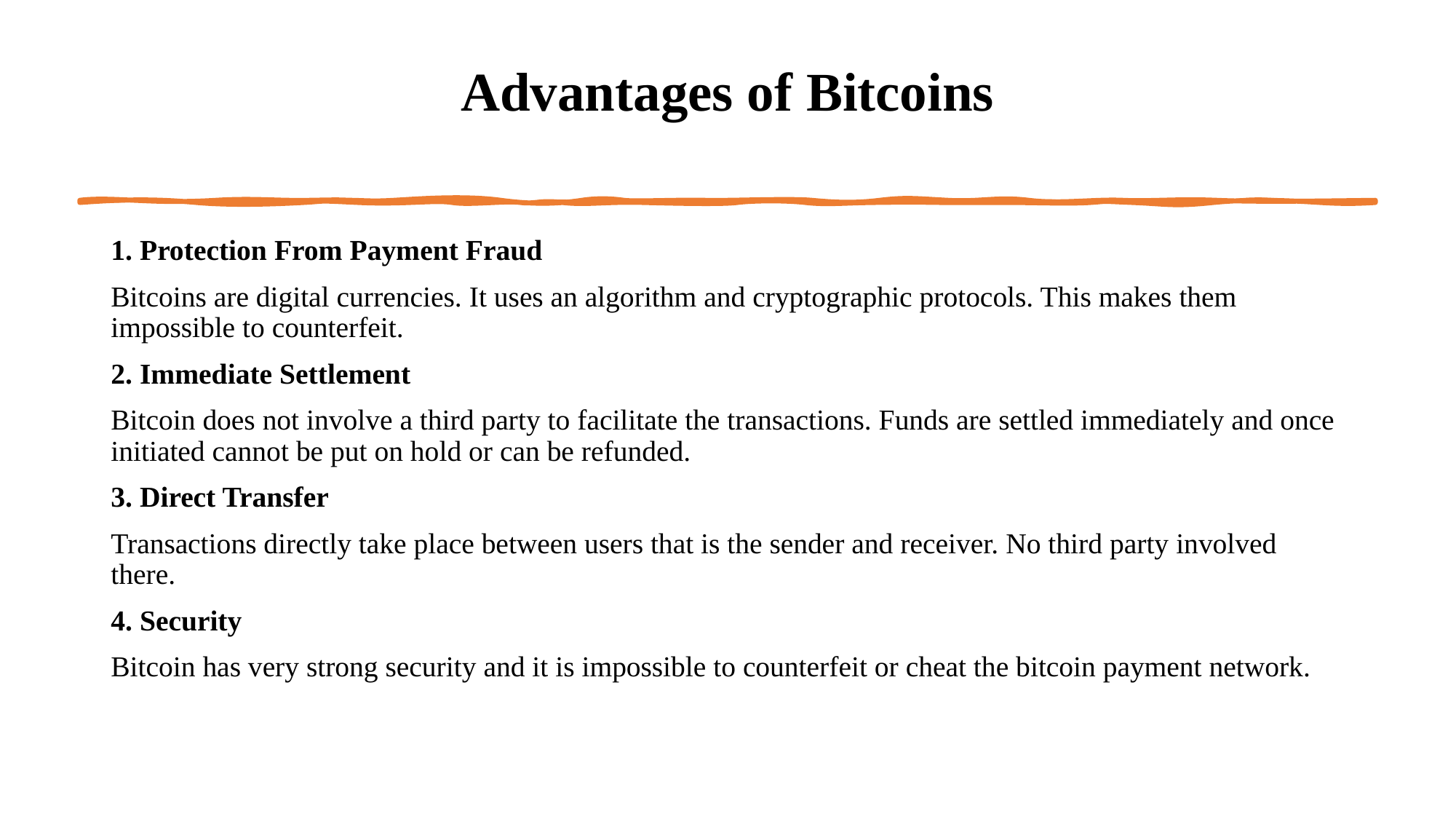

# Advantages of Bitcoins

1. Protection From Payment Fraud
Bitcoins are digital currencies. It uses an algorithm and cryptographic protocols. This makes them impossible to counterfeit.
2. Immediate Settlement
Bitcoin does not involve a third party to facilitate the transactions. Funds are settled immediately and once initiated cannot be put on hold or can be refunded.
3. Direct Transfer
Transactions directly take place between users that is the sender and receiver. No third party involved there.
4. Security
Bitcoin has very strong security and it is impossible to counterfeit or cheat the bitcoin payment network.